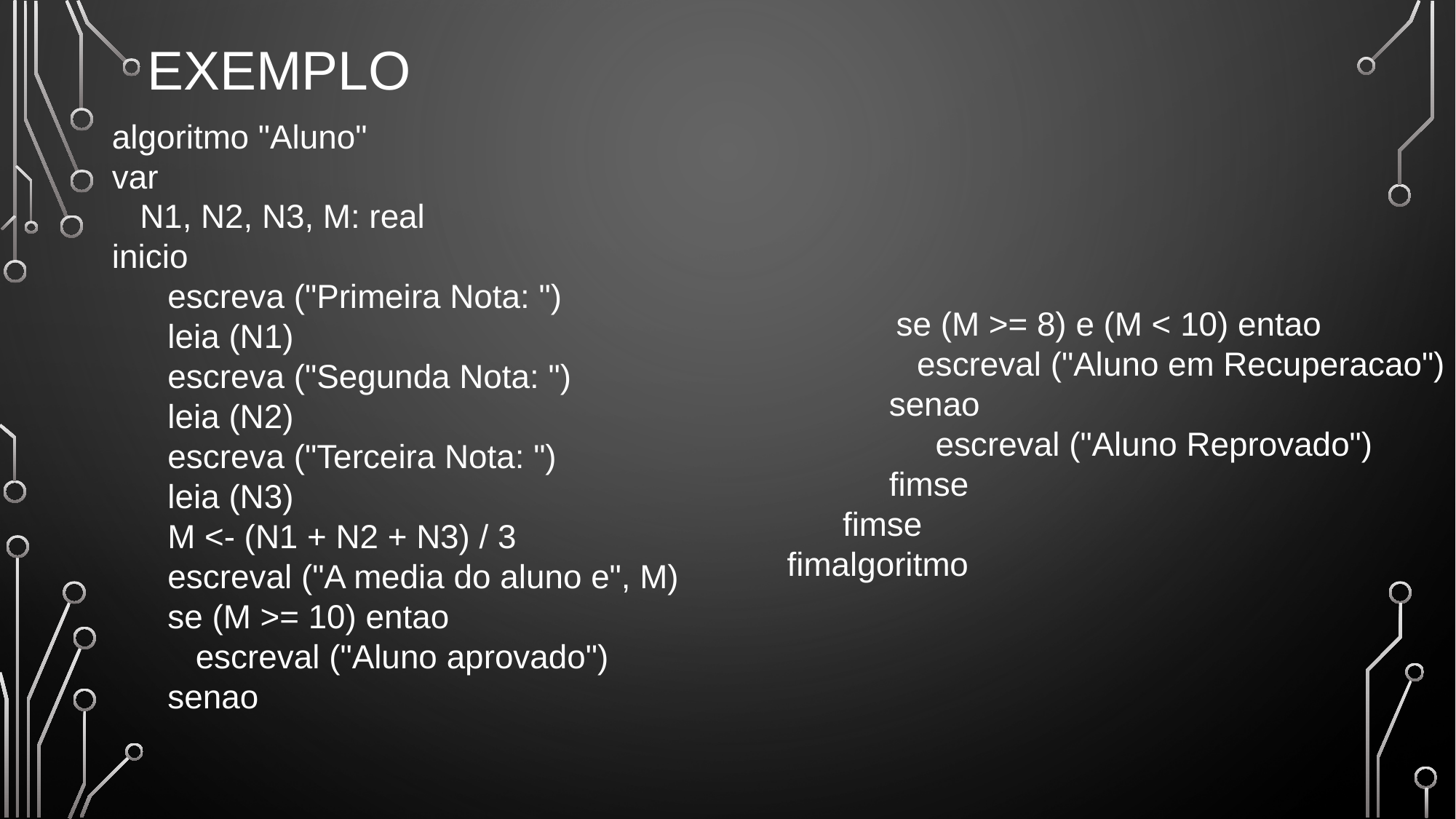

# exemplo
algoritmo "Aluno"
var
   N1, N2, N3, M: real
inicio
      escreva ("Primeira Nota: ")
      leia (N1)
      escreva ("Segunda Nota: ")
      leia (N2)
      escreva ("Terceira Nota: ")
      leia (N3)
      M <- (N1 + N2 + N3) / 3
      escreval ("A media do aluno e", M)
      se (M >= 10) entao
         escreval ("Aluno aprovado")
      senao
	se (M >= 8) e (M < 10) entao
              escreval ("Aluno em Recuperacao")
           senao
                escreval ("Aluno Reprovado")
           fimse
      fimse
fimalgoritmo